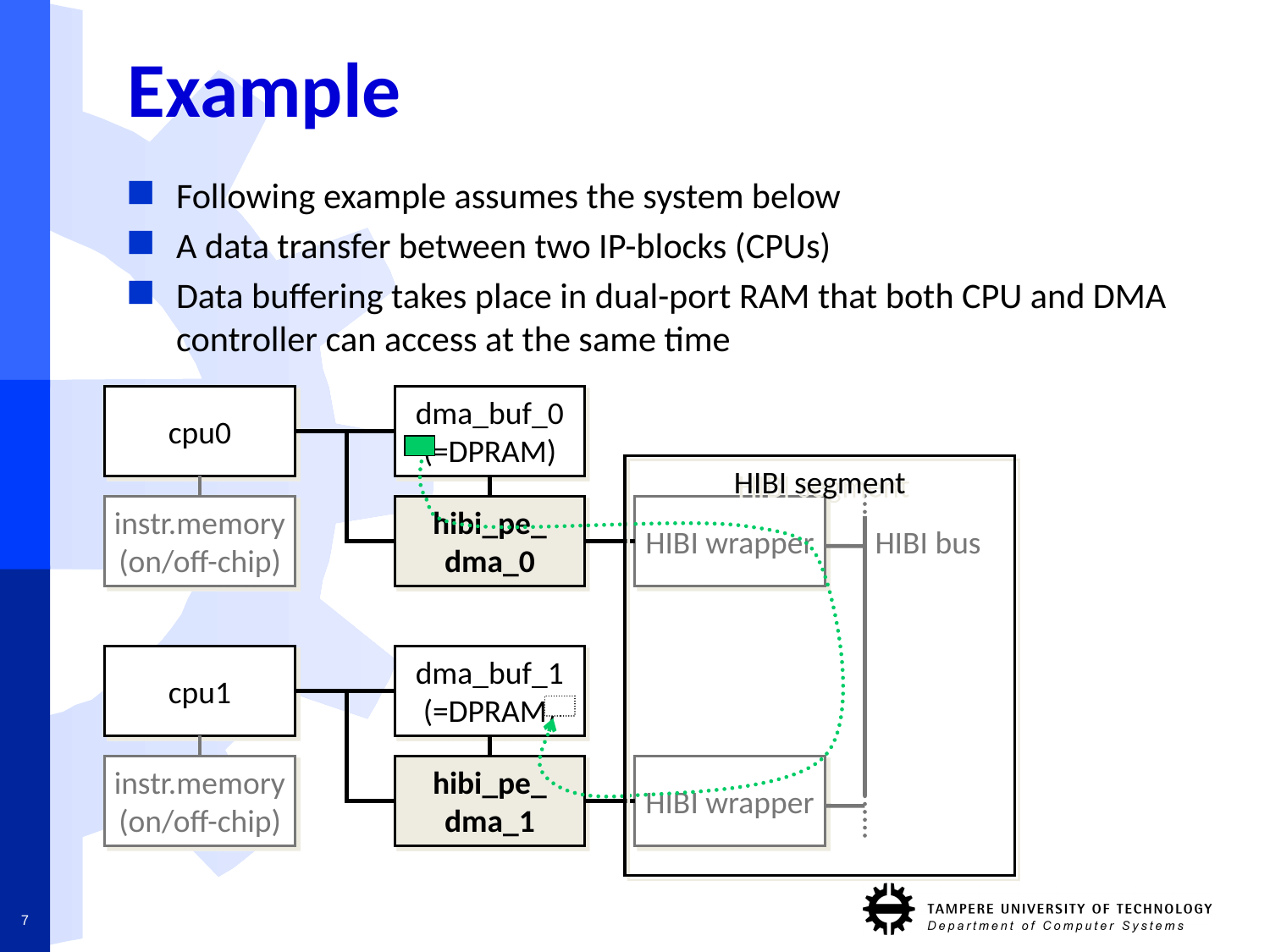

# Example
Following example assumes the system below
A data transfer between two IP-blocks (CPUs)
Data buffering takes place in dual-port RAM that both CPU and DMA controller can access at the same time
cpu0
dma_buf_0
(=DPRAM)

HIBI segment
instr.memory
(on/off-chip)
hibi_pe_
dma_0
HIBI wrapper

HIBI bus

cpu1
dma_buf_1
(=DPRAM)

instr.memory
(on/off-chip)
hibi_pe_
dma_1
HIBI wrapper

7